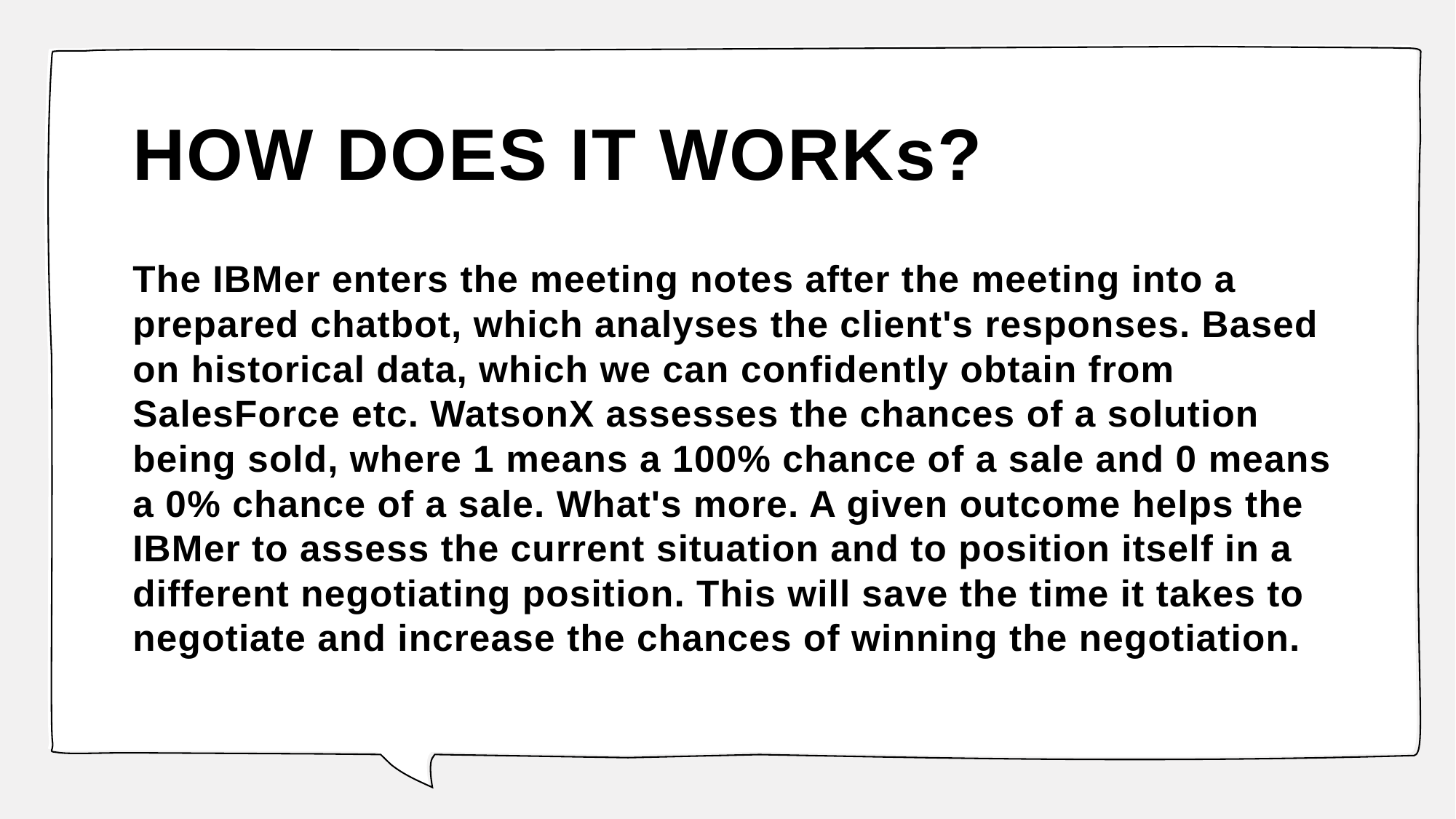

# HOW DOES IT WORKs?
The IBMer enters the meeting notes after the meeting into a prepared chatbot, which analyses the client's responses. Based on historical data, which we can confidently obtain from SalesForce etc. WatsonX assesses the chances of a solution being sold, where 1 means a 100% chance of a sale and 0 means a 0% chance of a sale. What's more. A given outcome helps the IBMer to assess the current situation and to position itself in a different negotiating position. This will save the time it takes to negotiate and increase the chances of winning the negotiation.